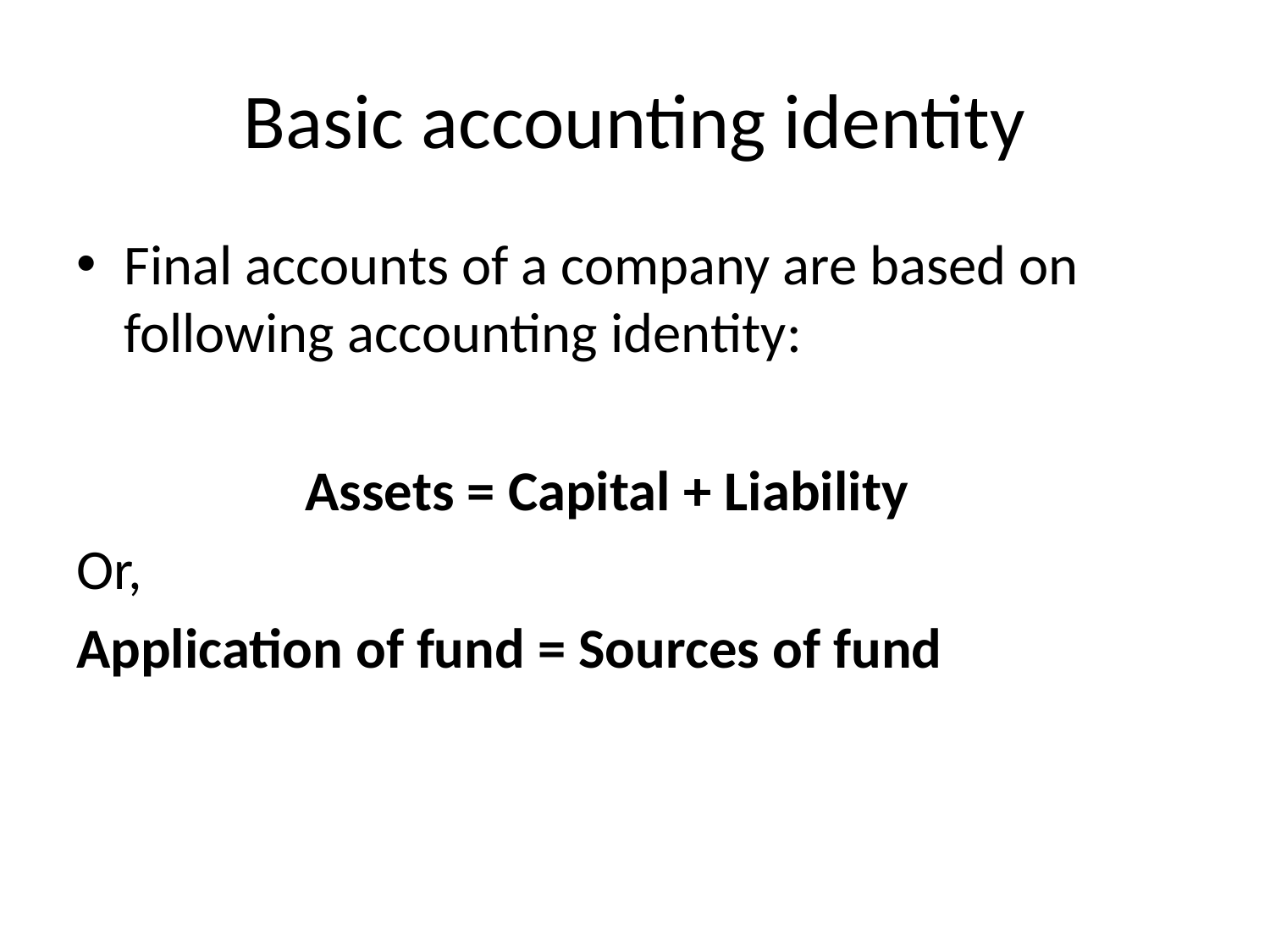

# Basic accounting identity
Final accounts of a company are based on following accounting identity:

                  Assets = Capital + Liability
Or,
Application of fund = Sources of fund